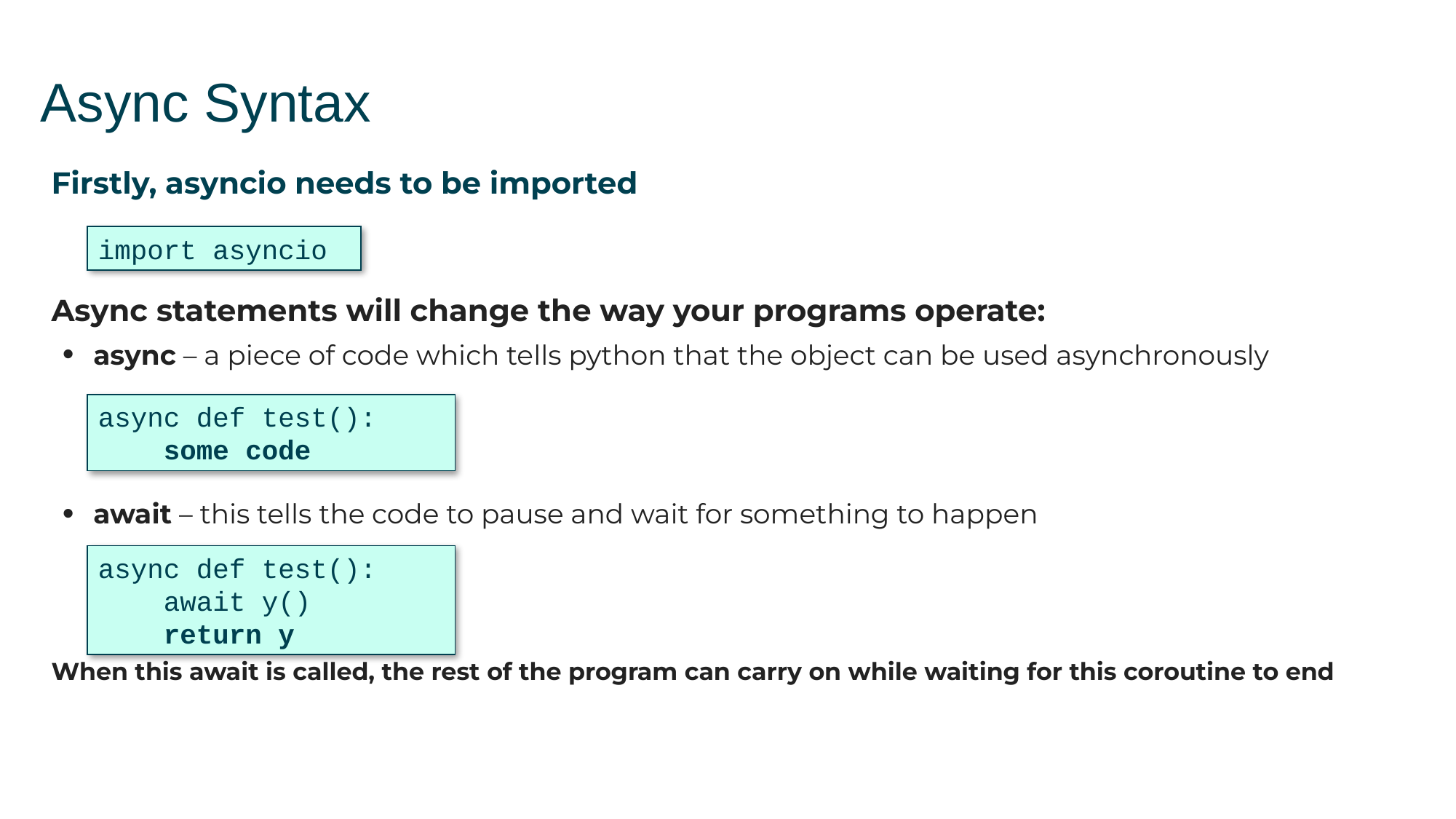

# Async Syntax
Firstly, asyncio needs to be imported

Async statements will change the way your programs operate:
async – a piece of code which tells python that the object can be used asynchronously

await – this tells the code to pause and wait for something to happen

When this await is called, the rest of the program can carry on while waiting for this coroutine to end

import asyncio
async def test():
    some code
async def test():
    await y()
    return y